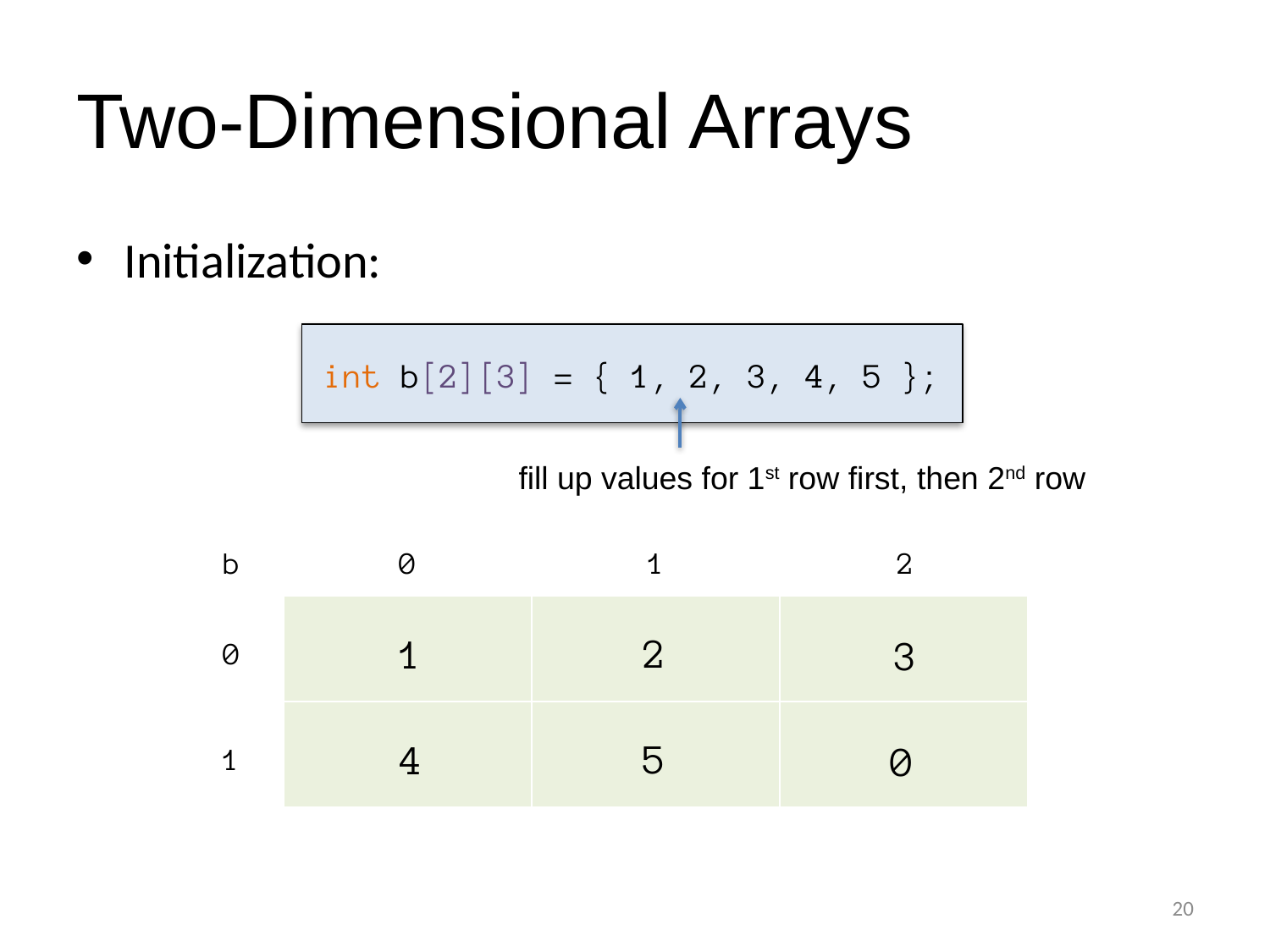

# Two-Dimensional Arrays
Initialization:
int b[2][3] = { 1, 2, 3, 4, 5 };
fill up values for 1st row first, then 2nd row
b
0
1
2
|  |  |  |
| --- | --- | --- |
|  |  |  |
2
1
3
0
5
4
0
1
20